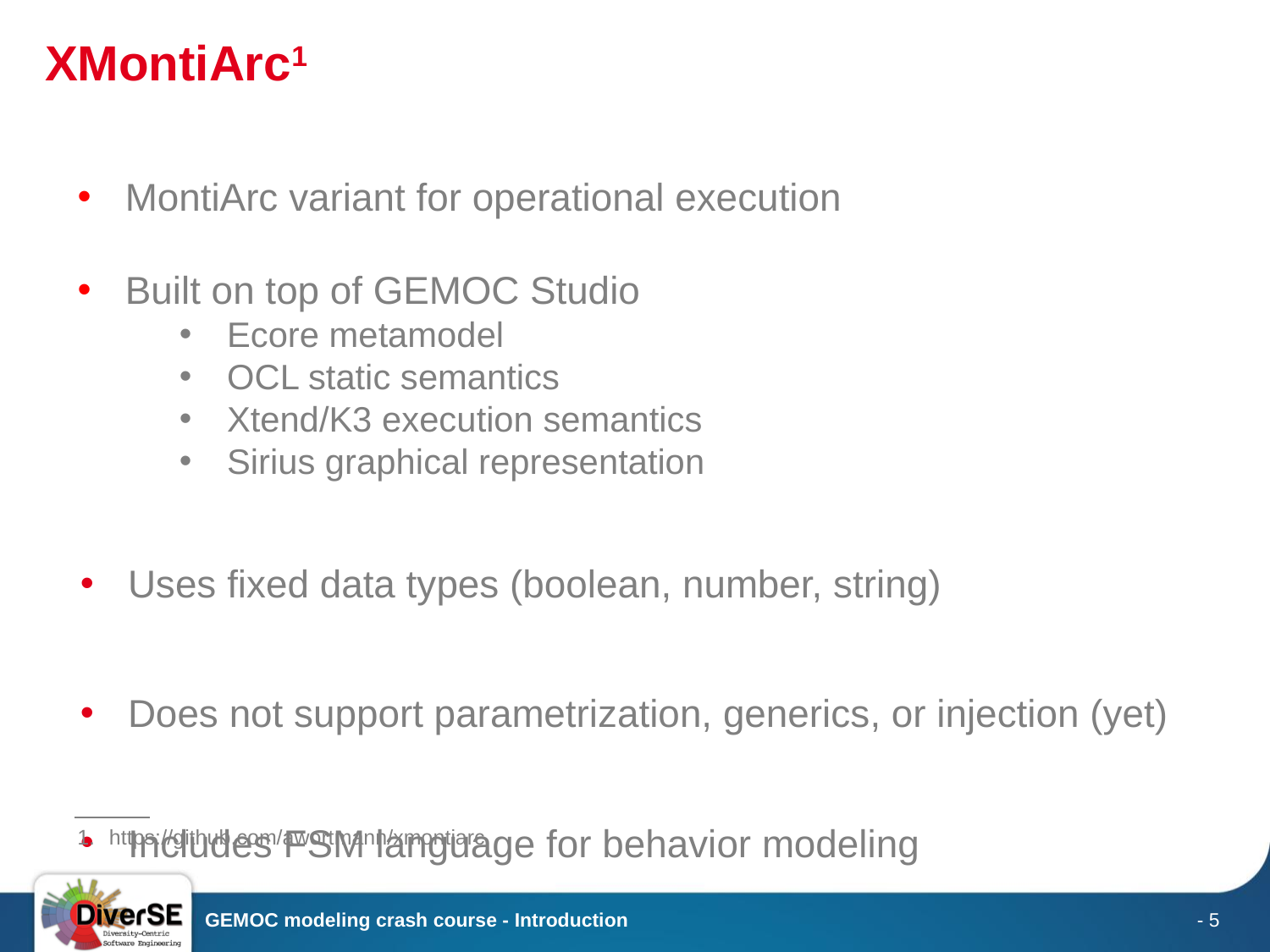

# XMontiArc1
MontiArc variant for operational execution

Built on top of GEMOC Studio
Ecore metamodel
OCL static semantics
Xtend/K3 execution semantics
Sirius graphical representation

Uses fixed data types (boolean, number, string)

Does not support parametrization, generics, or injection (yet)

Includes FSM language for behavior modeling

https://github.com/awortmann/xmontiarc
GEMOC modeling crash course - Introduction
- 5